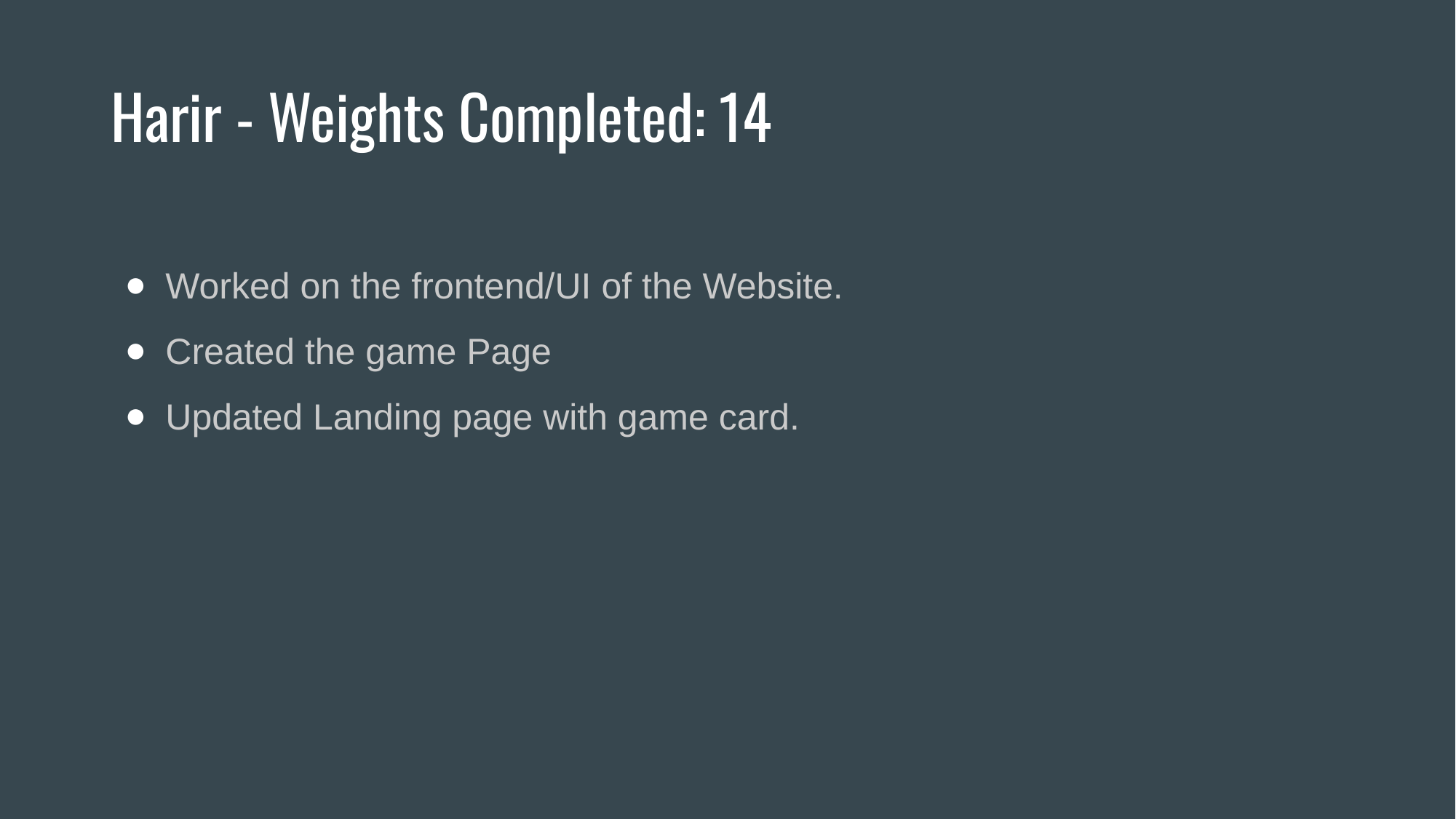

# Harir - Weights Completed: 14
Worked on the frontend/UI of the Website.
Created the game Page
Updated Landing page with game card.